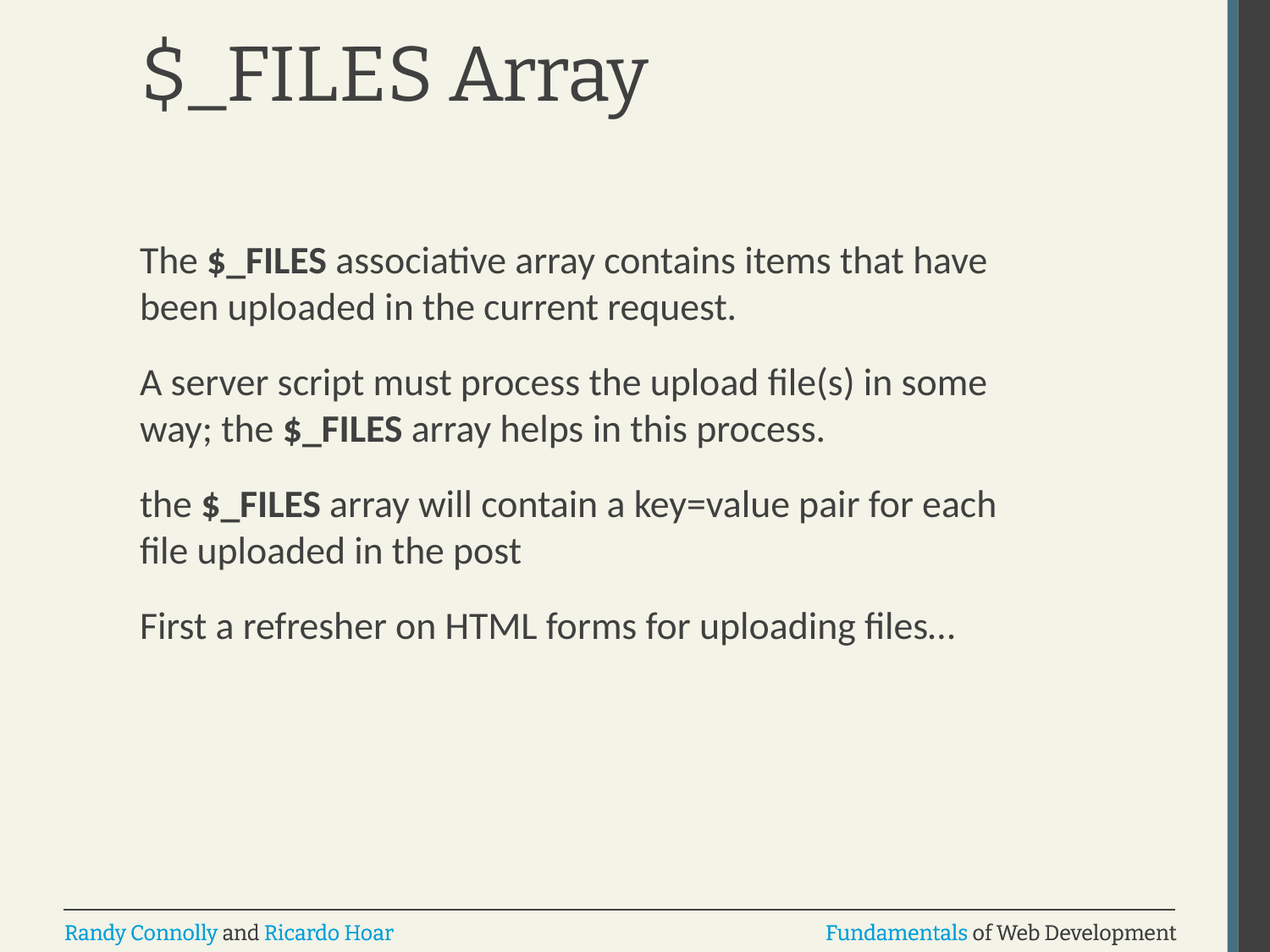

# $_FILES Array

The $_FILES associative array contains items that have been uploaded in the current request.
A server script must process the upload file(s) in some way; the $_FILES array helps in this process.
the $_FILES array will contain a key=value pair for each file uploaded in the post
First a refresher on HTML forms for uploading files…